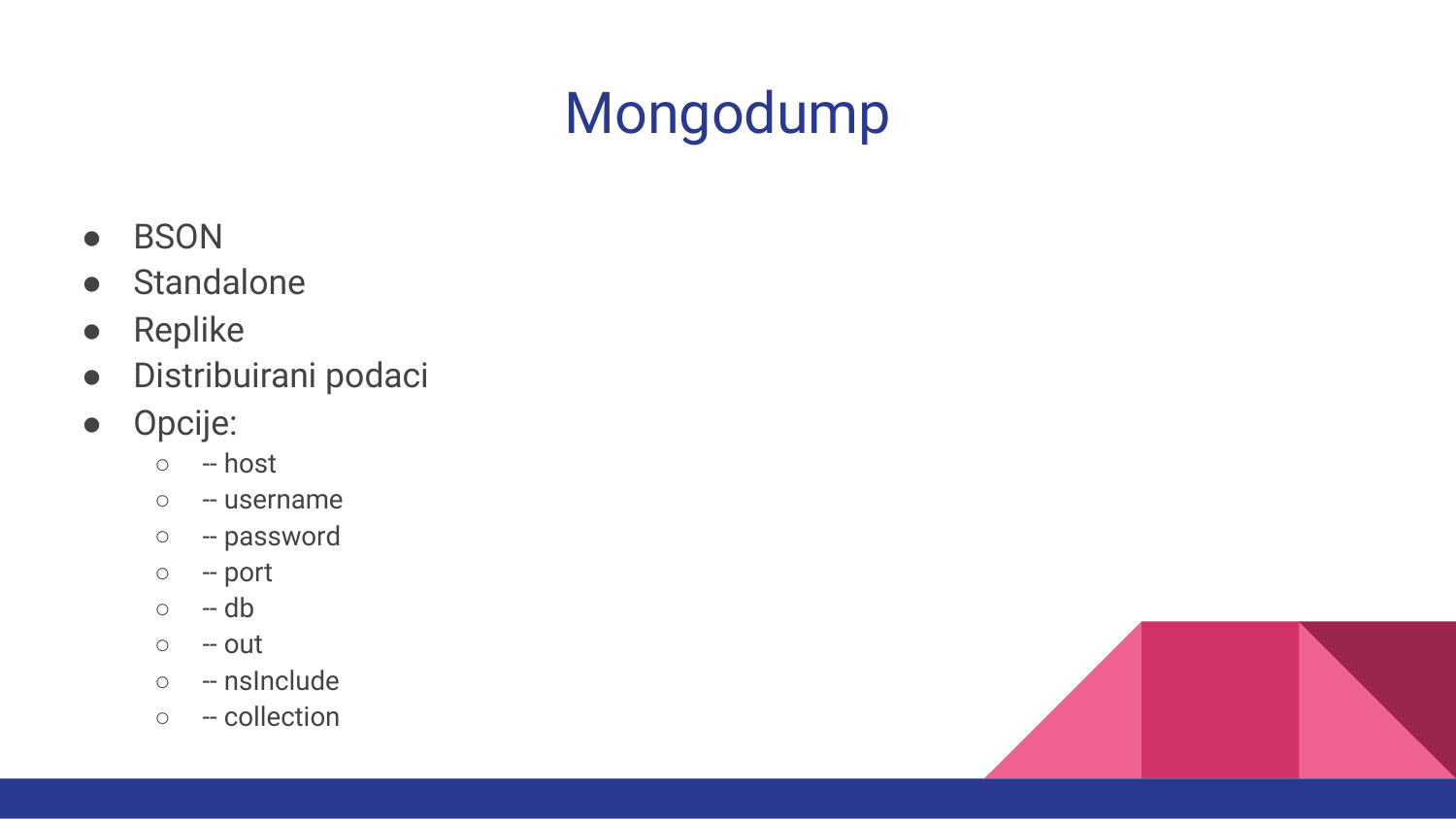

# Mongodump
BSON
Standalone
Replike
Distribuirani podaci
Opcije:
-- host
-- username
-- password
-- port
-- db
-- out
-- nsInclude
-- collection